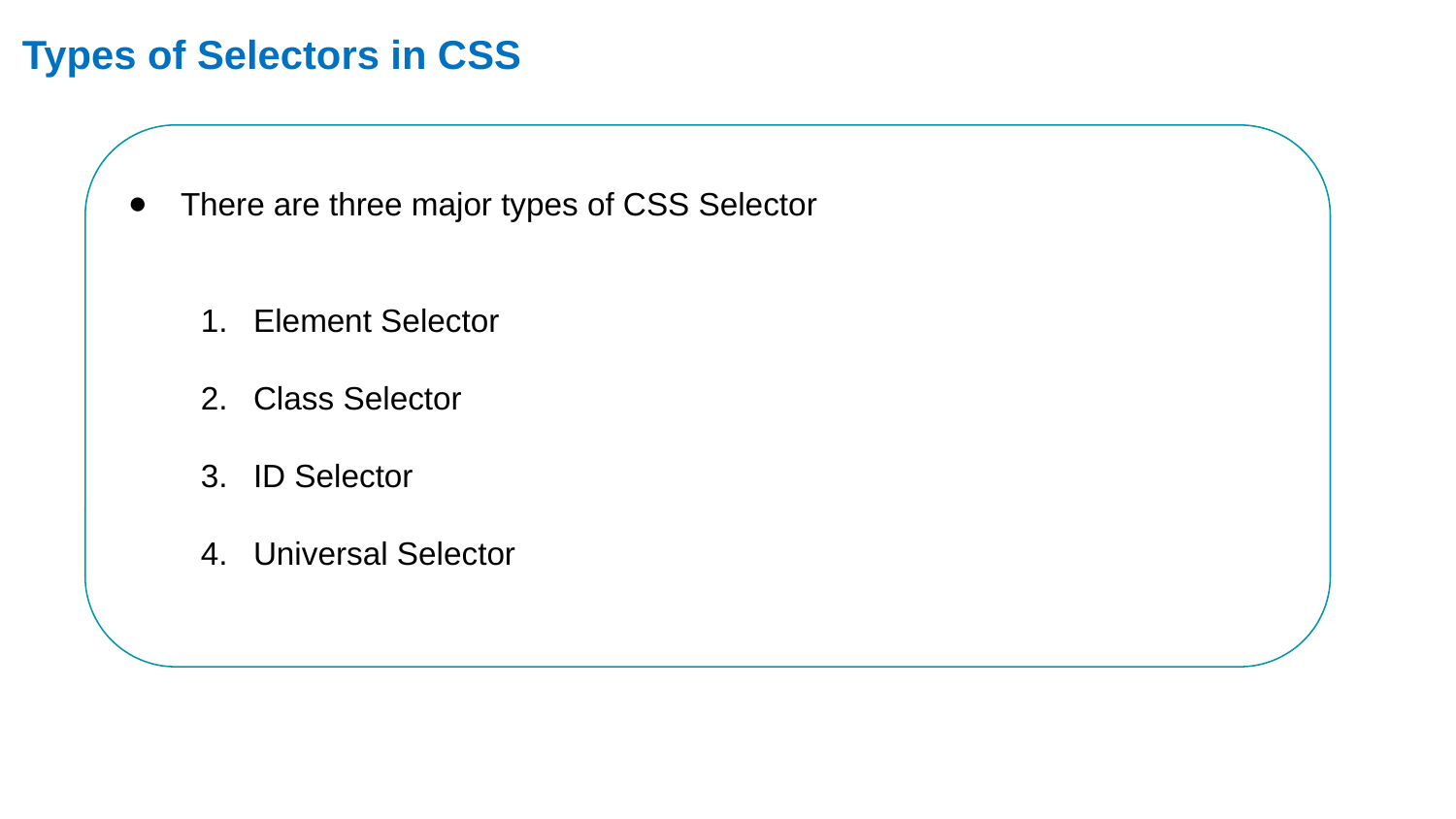

# Types of Selectors in CSS

There are three major types of CSS Selector

Element Selector

Class Selector

ID Selector

Universal Selector